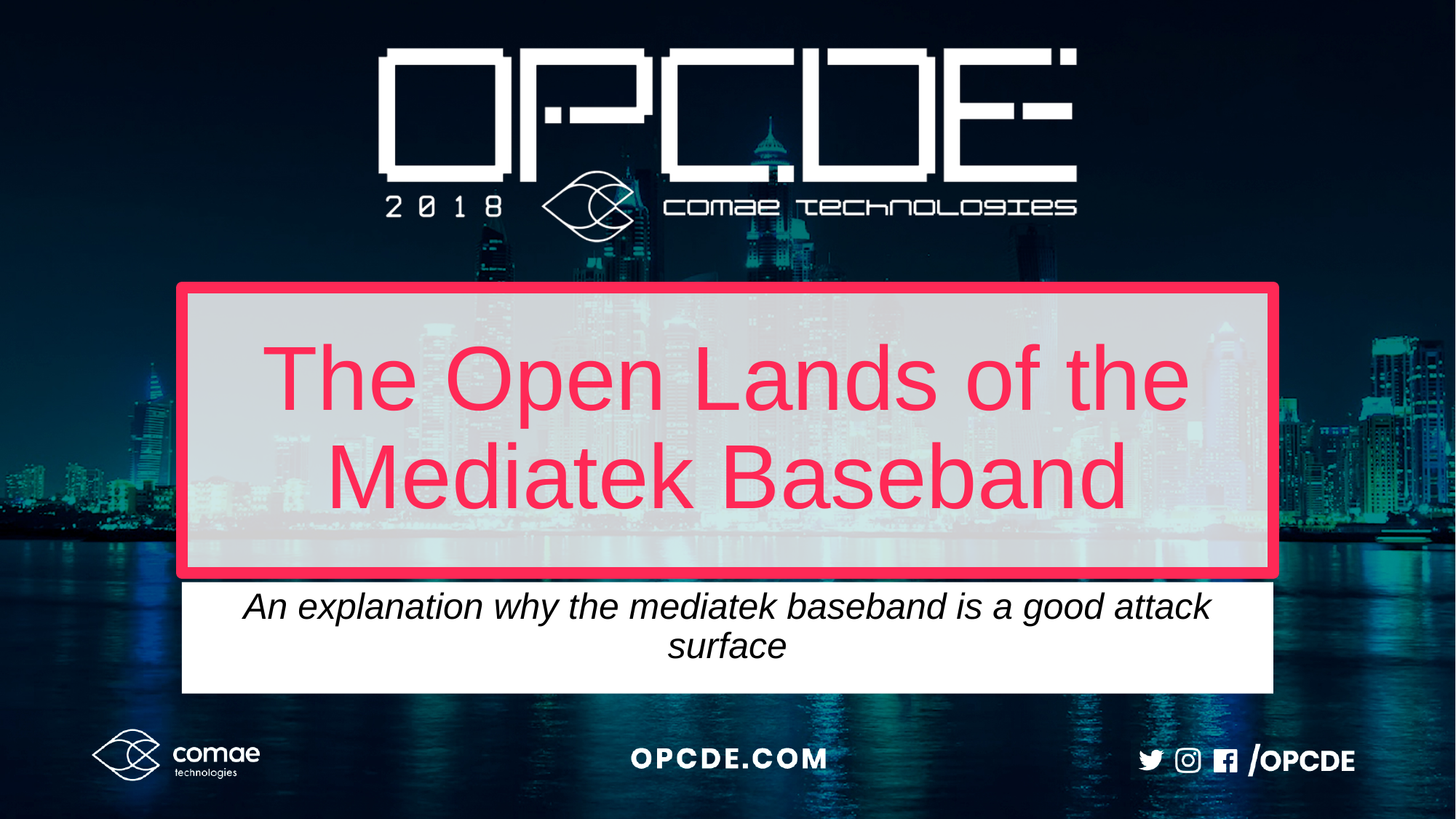

# The Open Lands of the Mediatek Baseband
An explanation why the mediatek baseband is a good attack surface